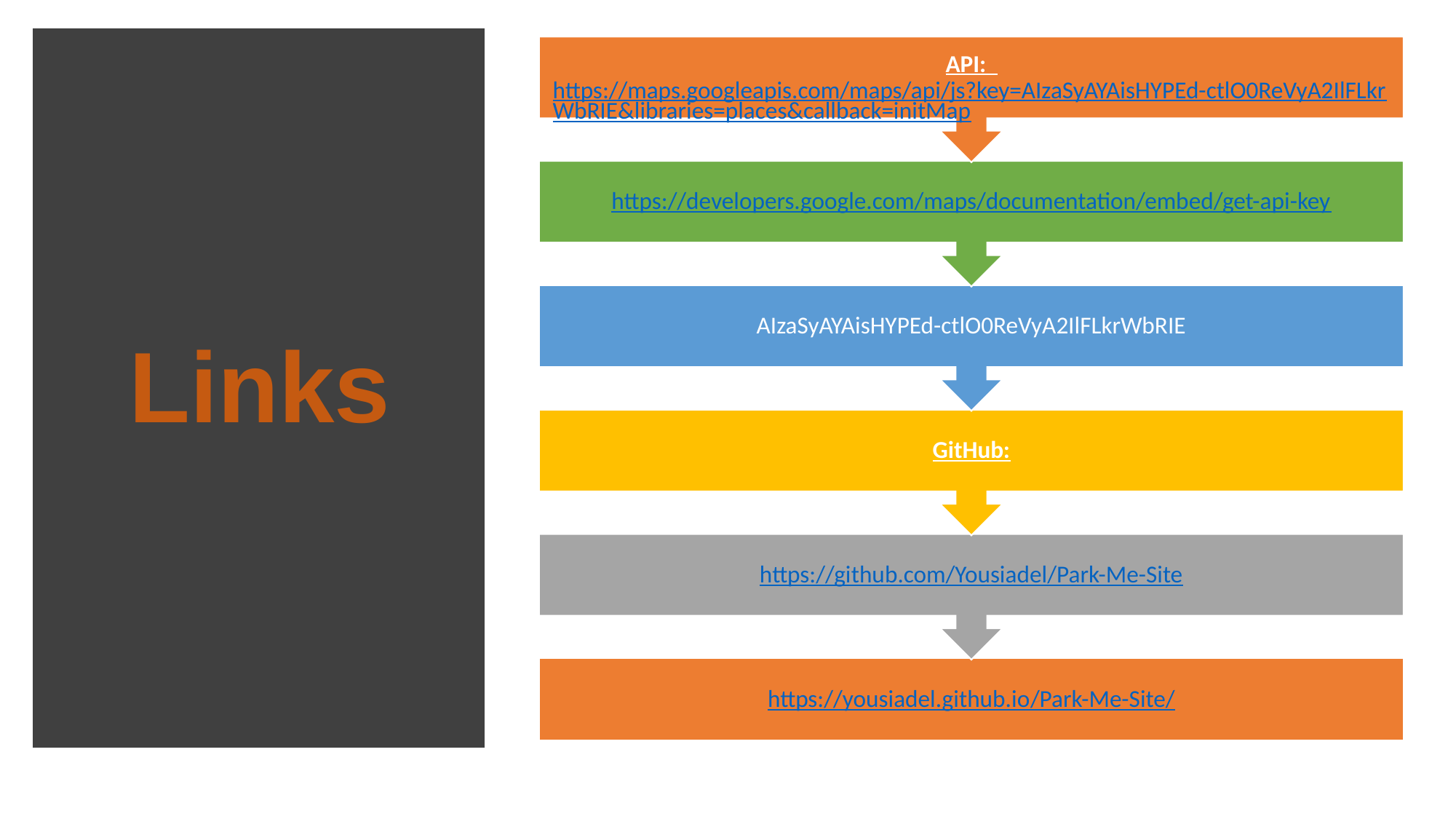

https://yousiadel.github.io/Park-Me-Site/
https://github.com/Yousiadel/Park-Me-Site
GitHub:
AIzaSyAYAisHYPEd-ctlO0ReVyA2IlFLkrWbRIE
https://developers.google.com/maps/documentation/embed/get-api-key
API:  https://maps.googleapis.com/maps/api/js?key=AIzaSyAYAisHYPEd-ctlO0ReVyA2IlFLkrWbRIE&libraries=places&callback=initMap
# Links